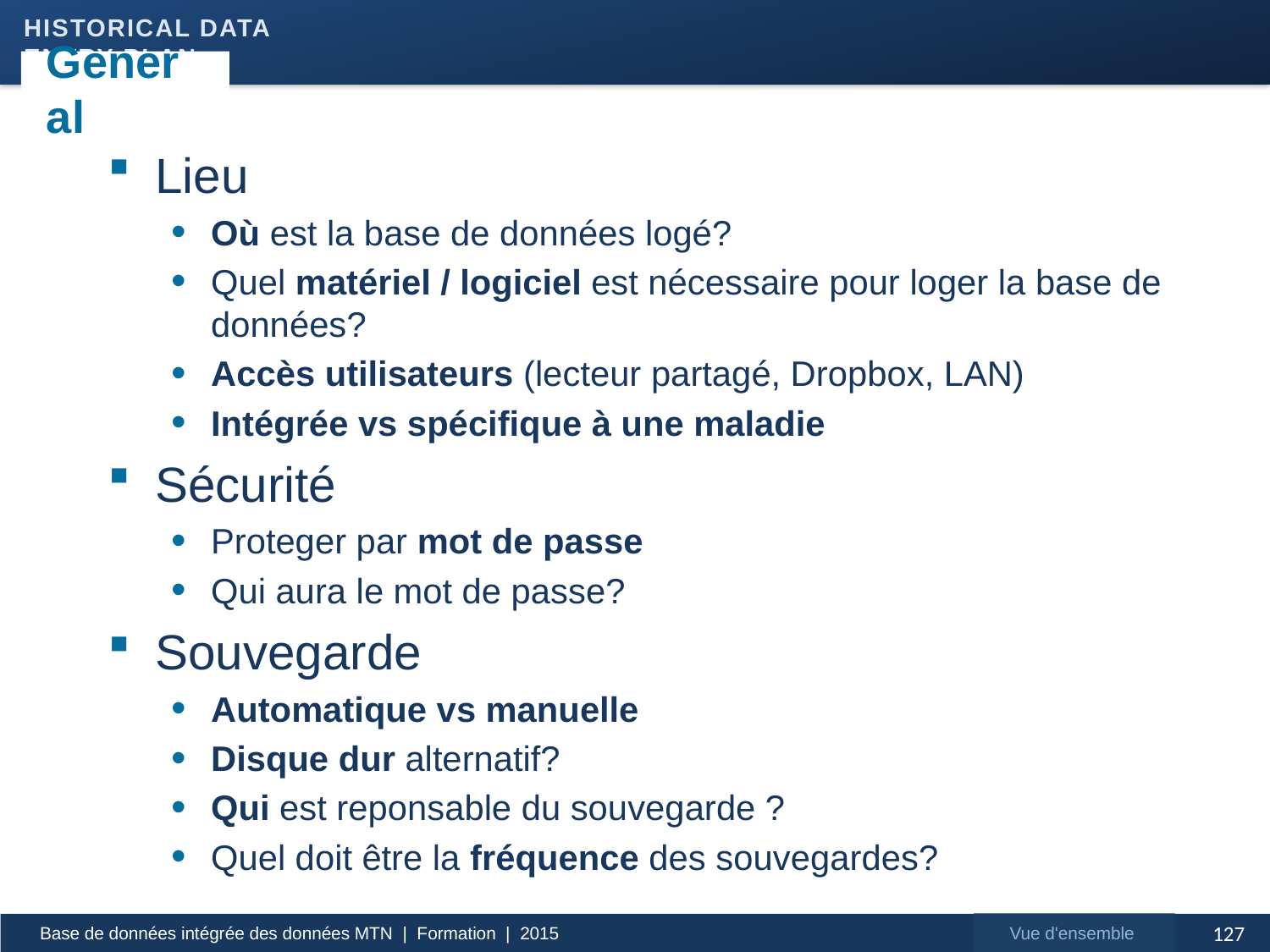

Historical data entry plan
# General
Lieu
Où est la base de données logé?
Quel matériel / logiciel est nécessaire pour loger la base de données?
Accès utilisateurs (lecteur partagé, Dropbox, LAN)
Intégrée vs spécifique à une maladie
Sécurité
Proteger par mot de passe
Qui aura le mot de passe?
Souvegarde
Automatique vs manuelle
Disque dur alternatif?
Qui est reponsable du souvegarde ?
Quel doit être la fréquence des souvegardes?